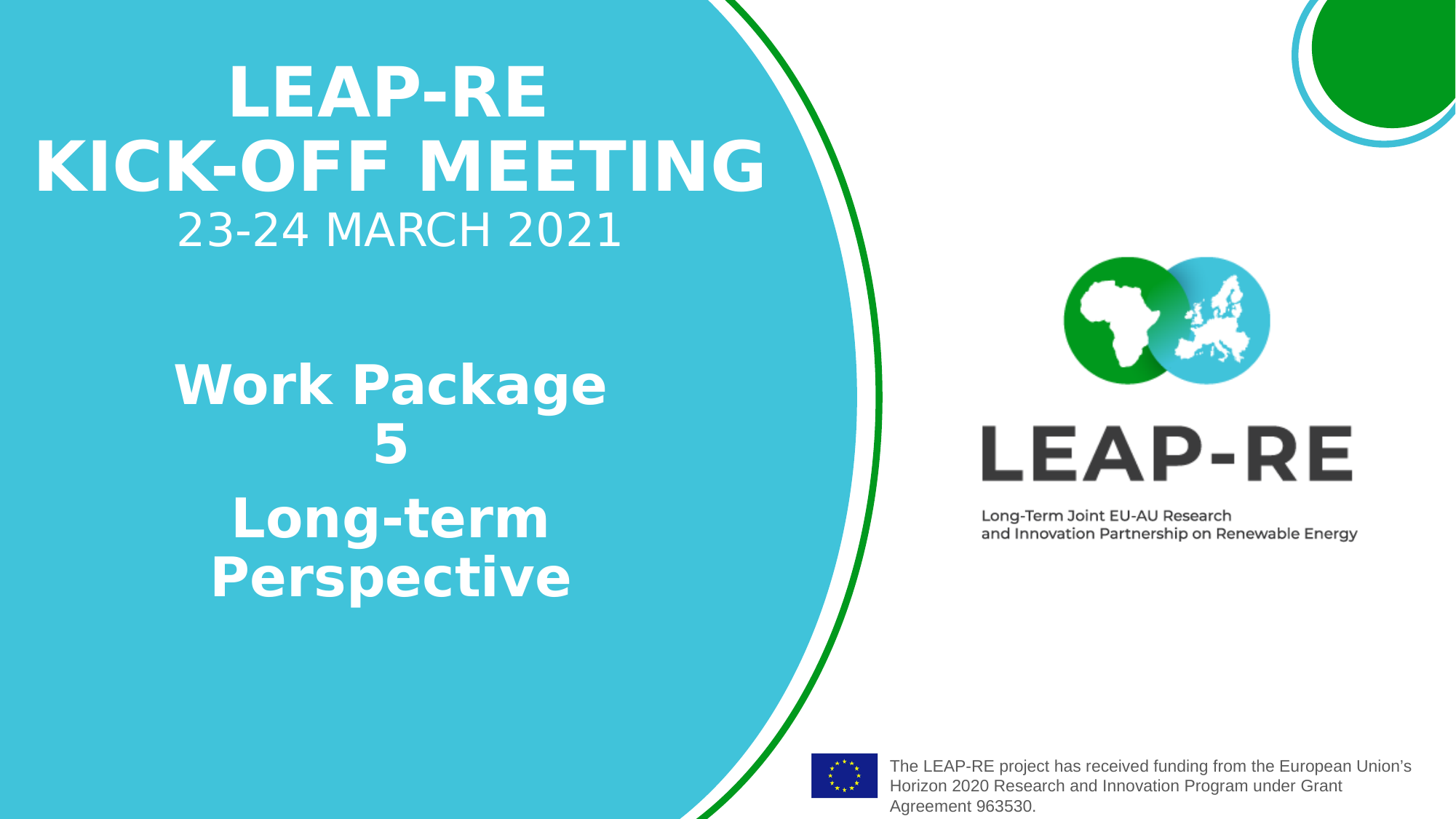

# LEAP-RE Kick-OFF MEETING 23-24 March 2021
Work Package 5
Long-term Perspective